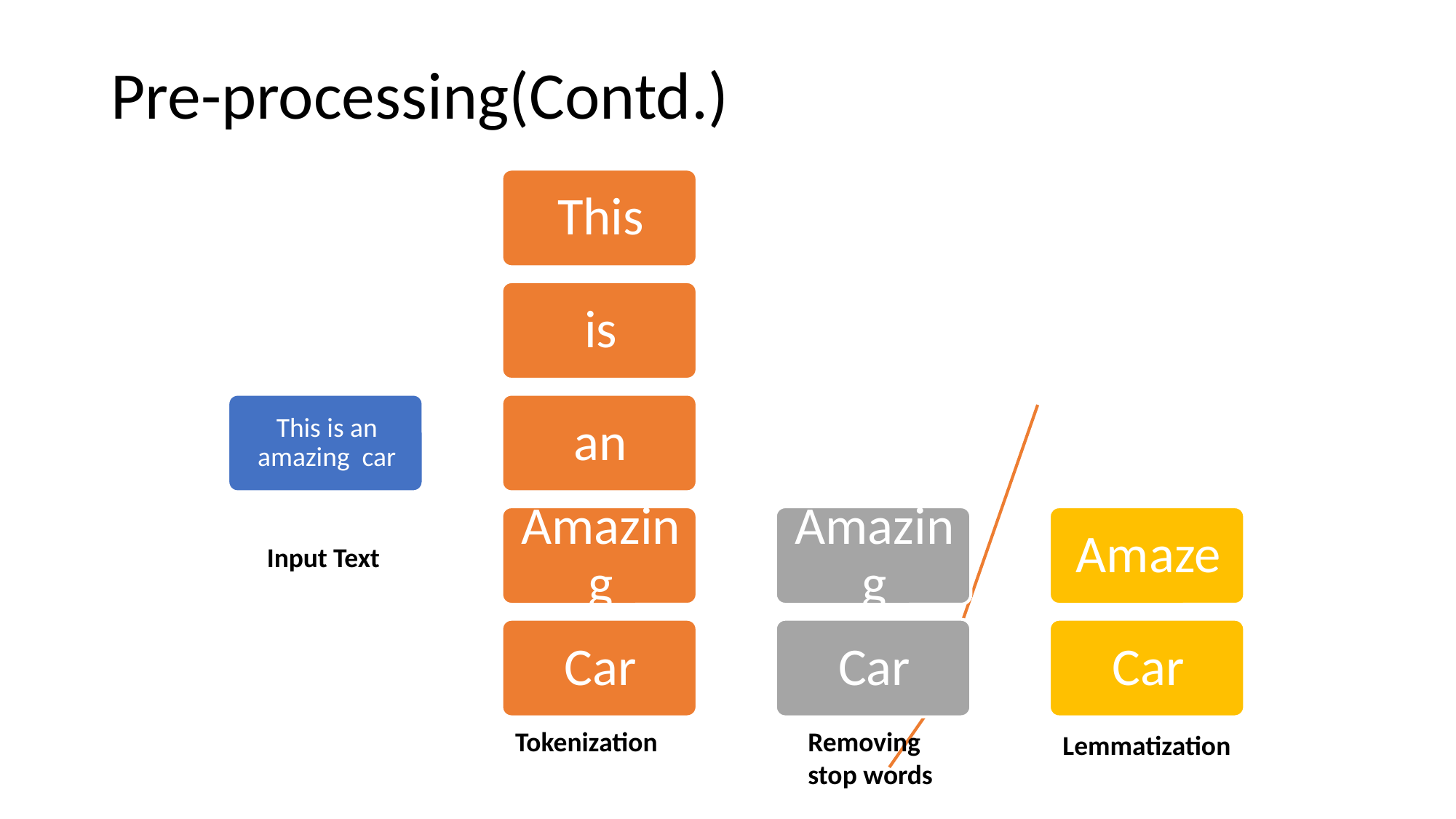

Pre-processing(Contd.)
This
is

This is an amazing  car
an

Amazing
Amazing
Amaze

Car
Car
Car

Input Text
Tokenization
Removing stop words
Lemmatization